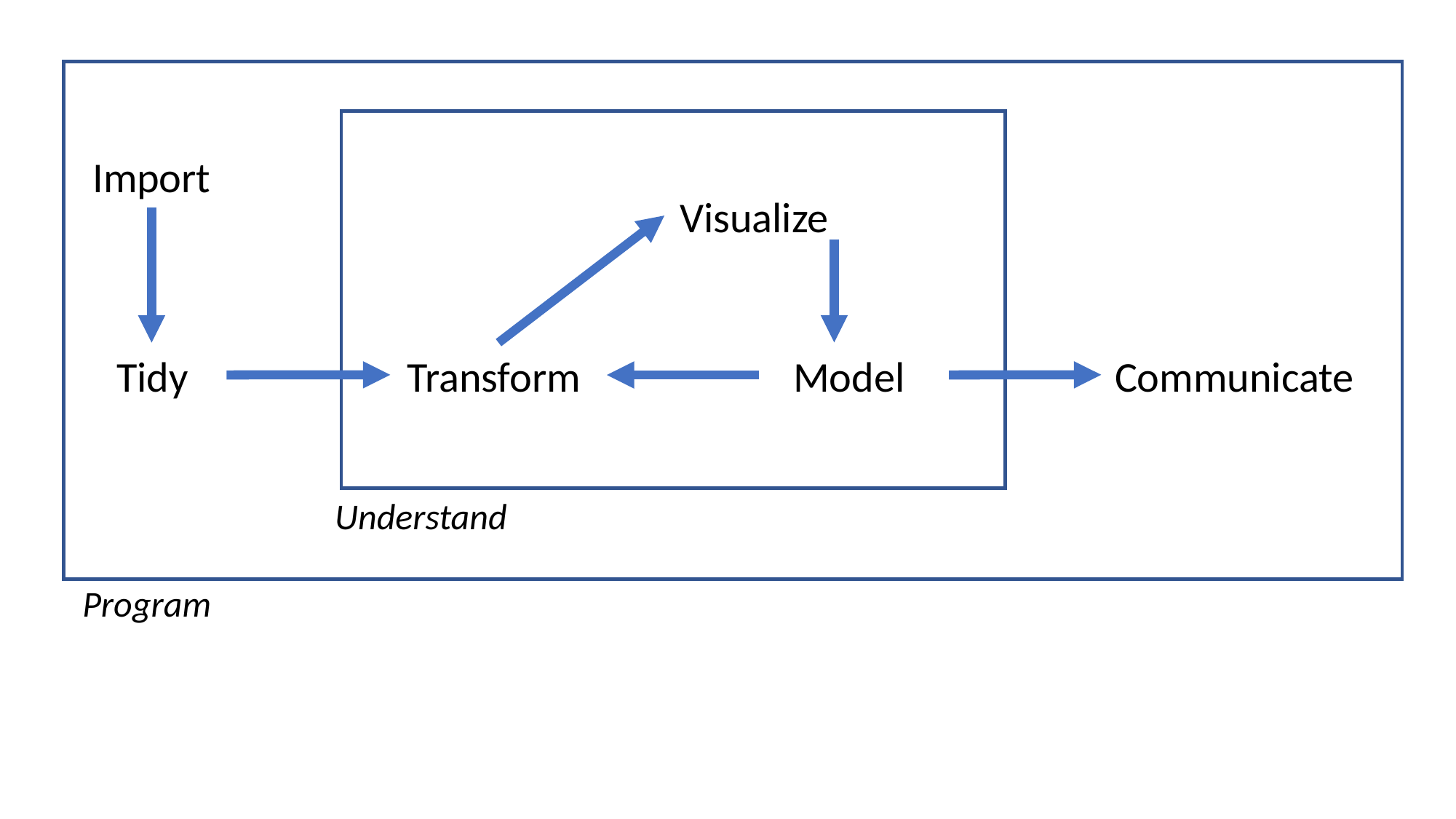

Import
Visualize
Communicate
Tidy
Transform
Model
Understand
Program